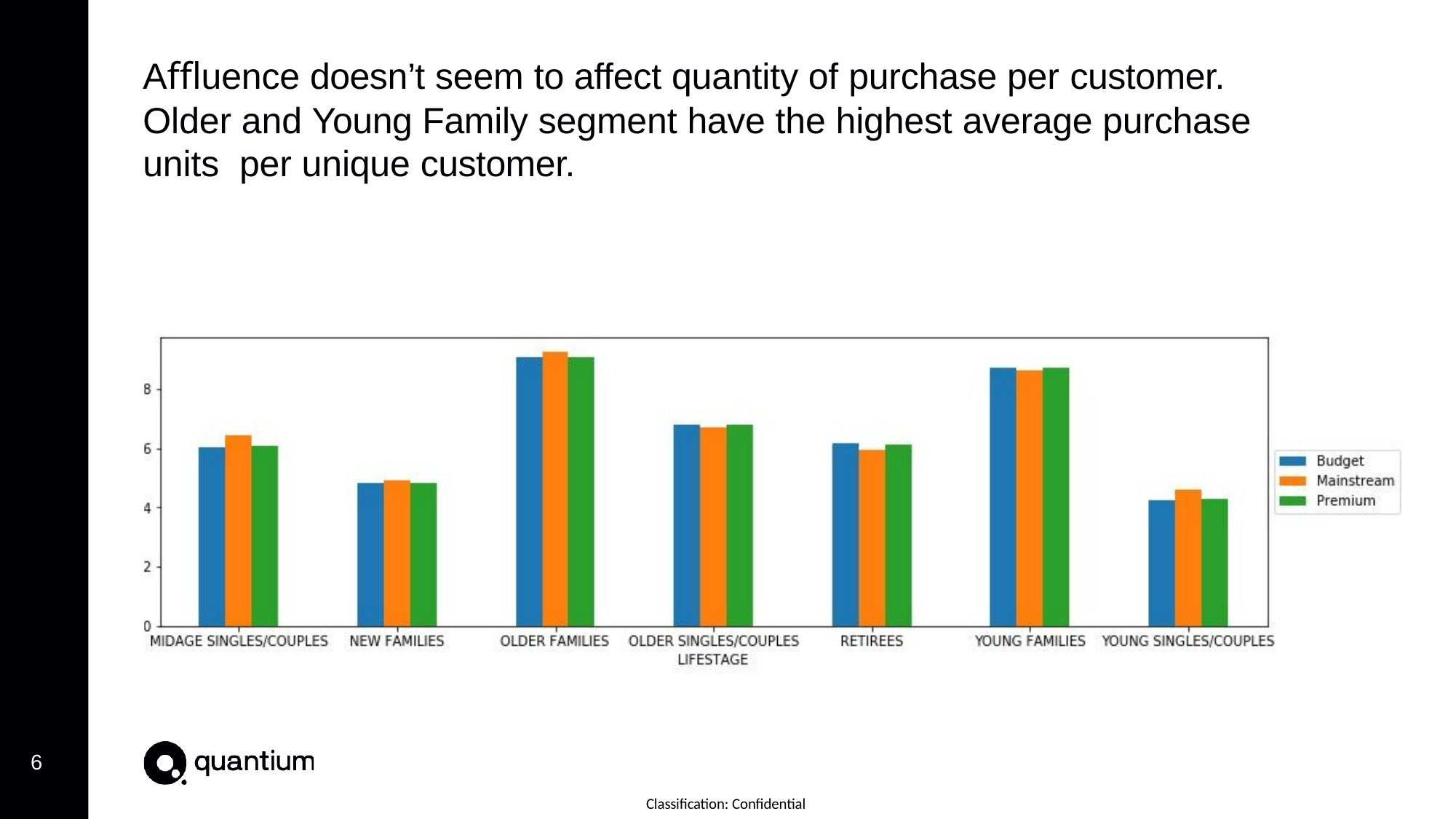

# Aﬄuence doesn’t seem to affect quantity of purchase per customer.
Older and Young Family segment have the highest average purchase units  per unique customer.

6
Classification: Confidential